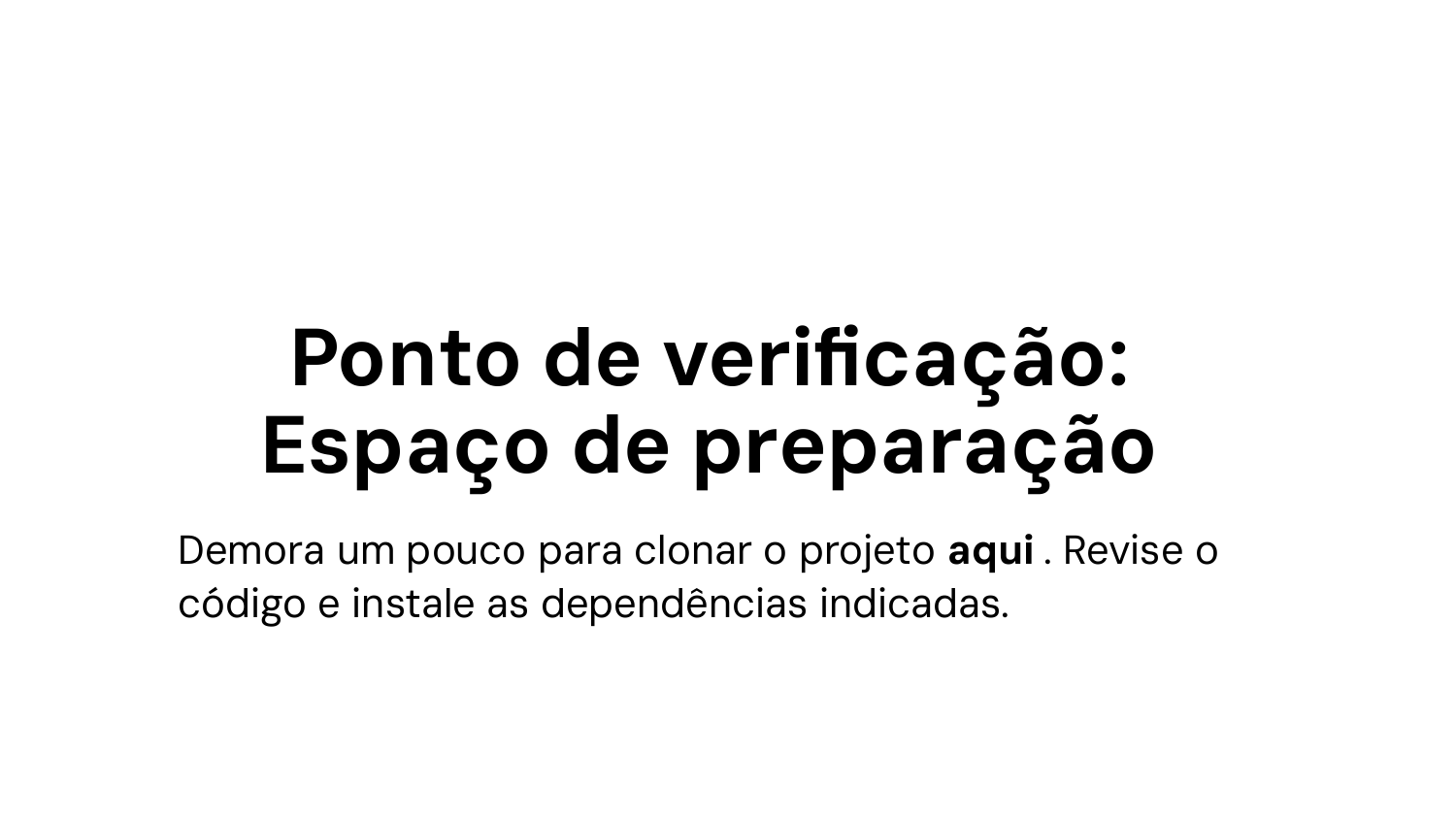

Ponto de verificação: Espaço de preparação
Demora um pouco para clonar o projeto aqui . Revise o código e instale as dependências indicadas.